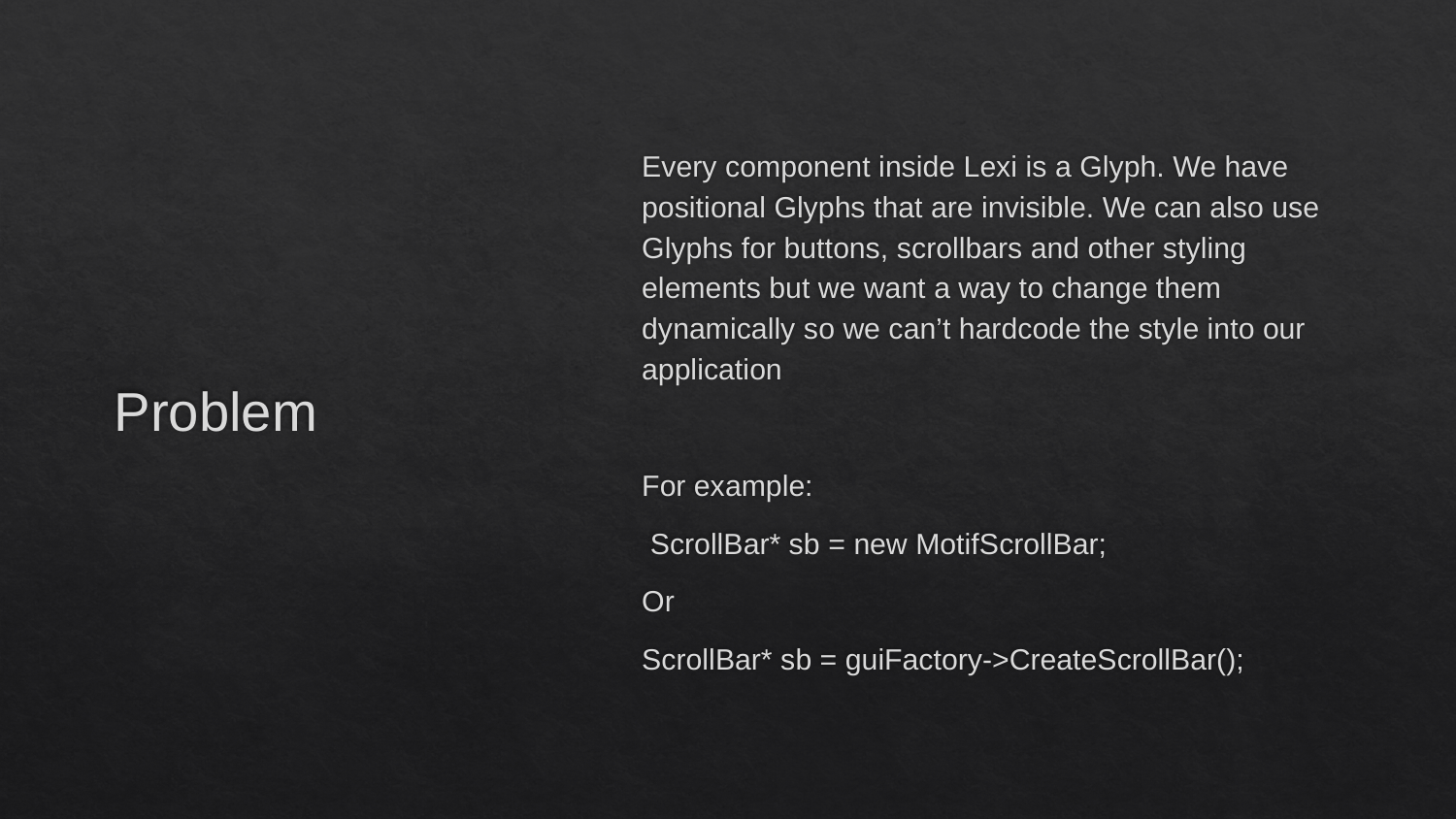

# Problem
Every component inside Lexi is a Glyph. We have positional Glyphs that are invisible. We can also use Glyphs for buttons, scrollbars and other styling elements but we want a way to change them dynamically so we can’t hardcode the style into our application

For example:
 ScrollBar* sb = new MotifScrollBar;
Or
ScrollBar* sb = guiFactory->CreateScrollBar();